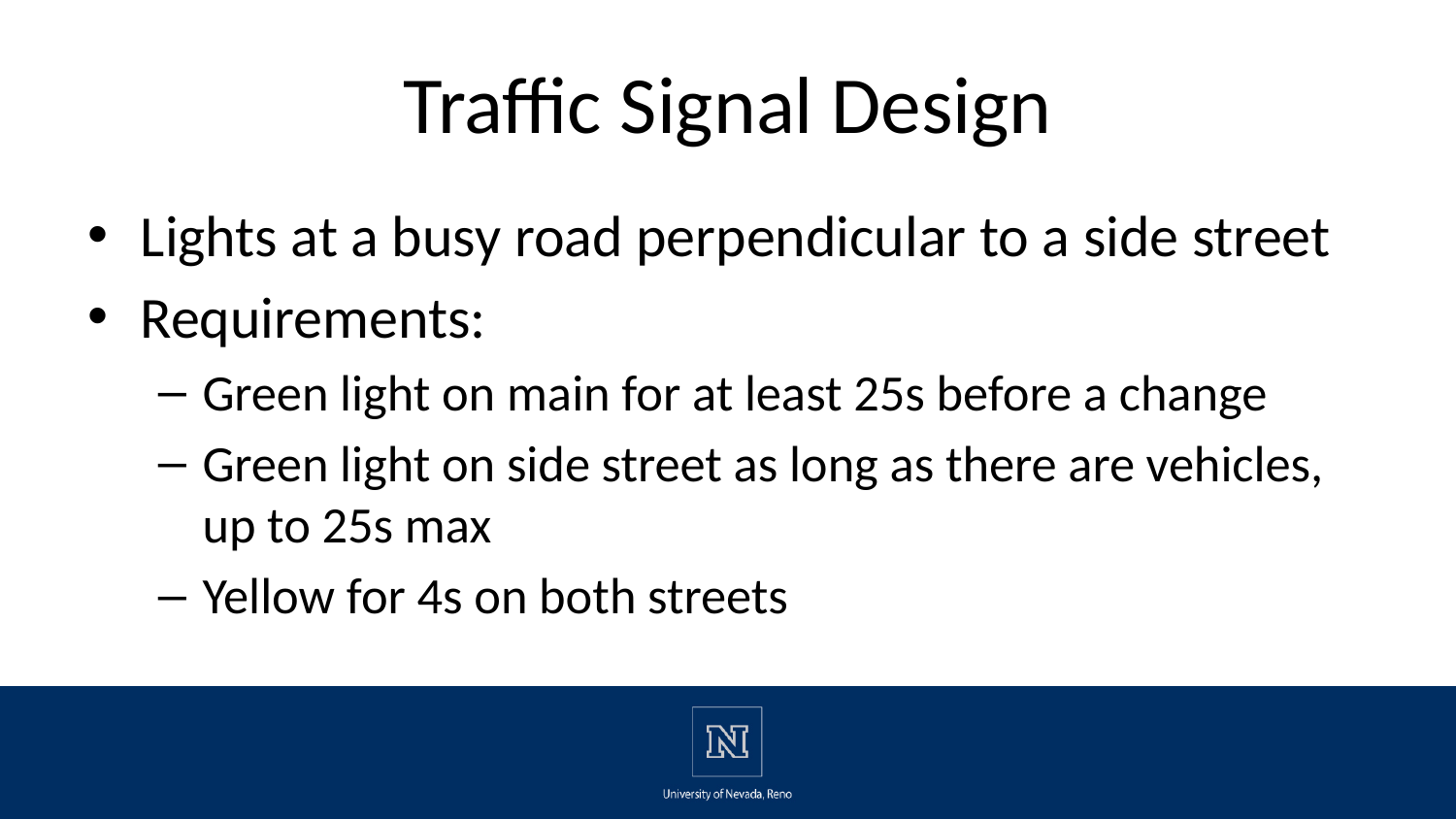

# Traffic Signal Design
Lights at a busy road perpendicular to a side street
Requirements:
Green light on main for at least 25s before a change
Green light on side street as long as there are vehicles, up to 25s max
Yellow for 4s on both streets